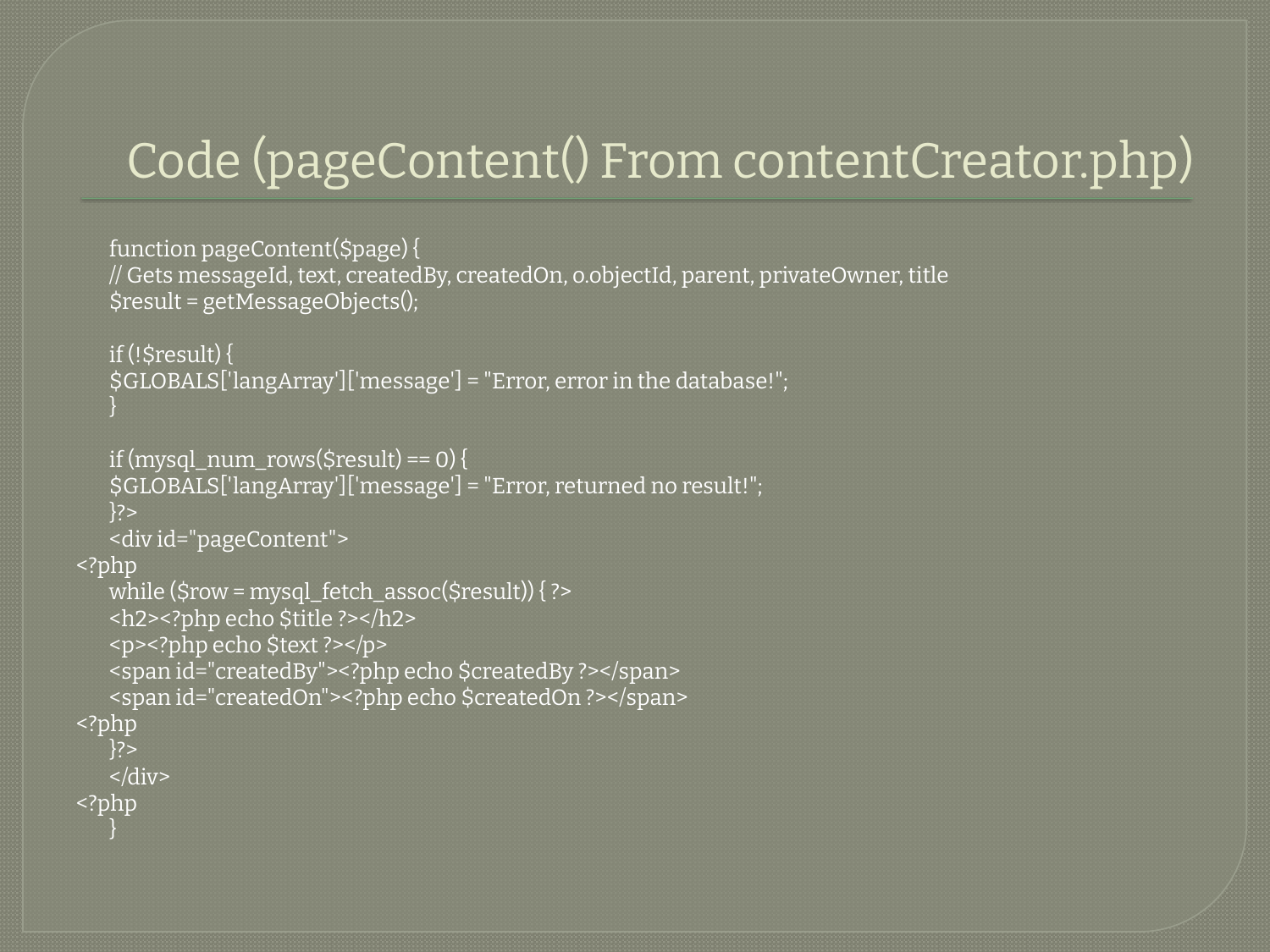

# Code (pageContent() From contentCreator.php)
	function pageContent($page) {
		// Gets messageId, text, createdBy, createdOn, o.objectId, parent, privateOwner, title
		$result = getMessageObjects();

		if (!$result) {
			$GLOBALS['langArray']['message'] = "Error, error in the database!";
		}

		if (mysql_num_rows($result) == 0) {
			$GLOBALS['langArray']['message'] = "Error, returned no result!";
		}?>
		<div id="pageContent">
<?php
		while ($row = mysql_fetch_assoc($result)) { ?>
			<h2><?php echo $title ?></h2>
			<p><?php echo $text ?></p>
			<span id="createdBy"><?php echo $createdBy ?></span>
			<span id="createdOn"><?php echo $createdOn ?></span>
<?php
		}?>
		</div>
<?php
	}